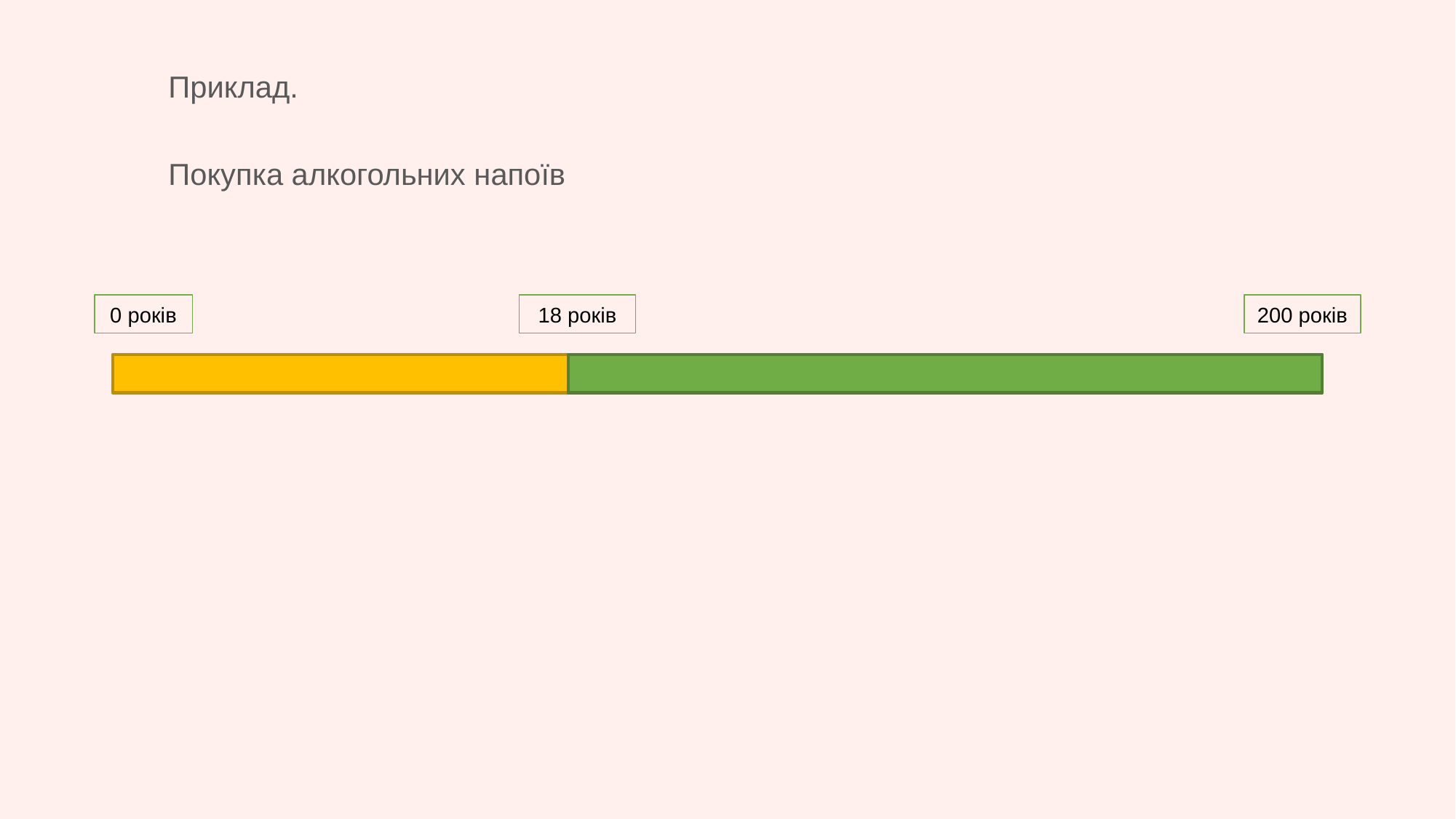

Приклад.

Покупка алкогольних напоїв
0 років
18 років
200 років